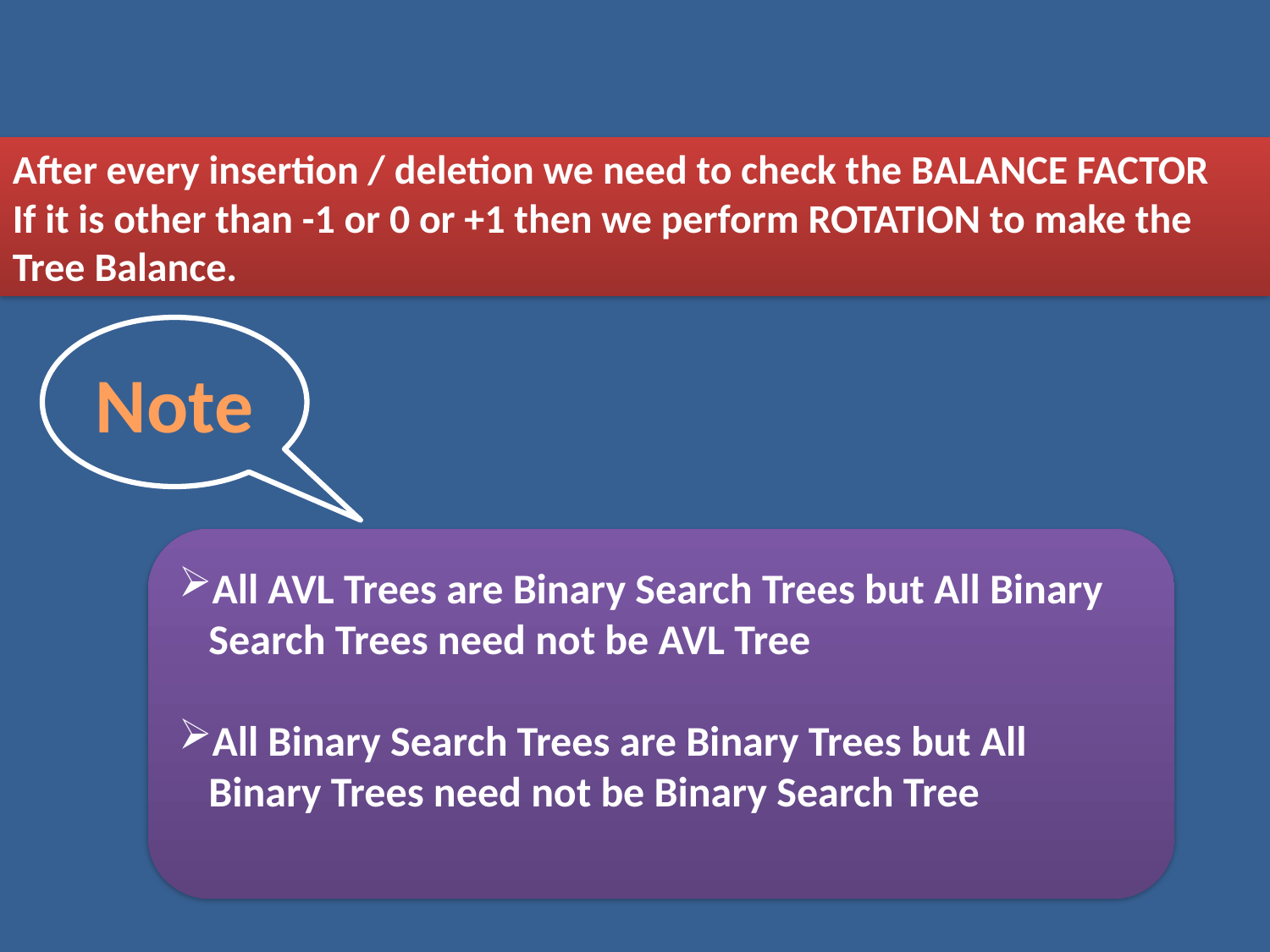

After every insertion / deletion we need to check the BALANCE FACTOR
If it is other than -1 or 0 or +1 then we perform ROTATION to make the
Tree Balance.
Note
All AVL Trees are Binary Search Trees but All Binary Search Trees need not be AVL Tree

All Binary Search Trees are Binary Trees but All Binary Trees need not be Binary Search Tree